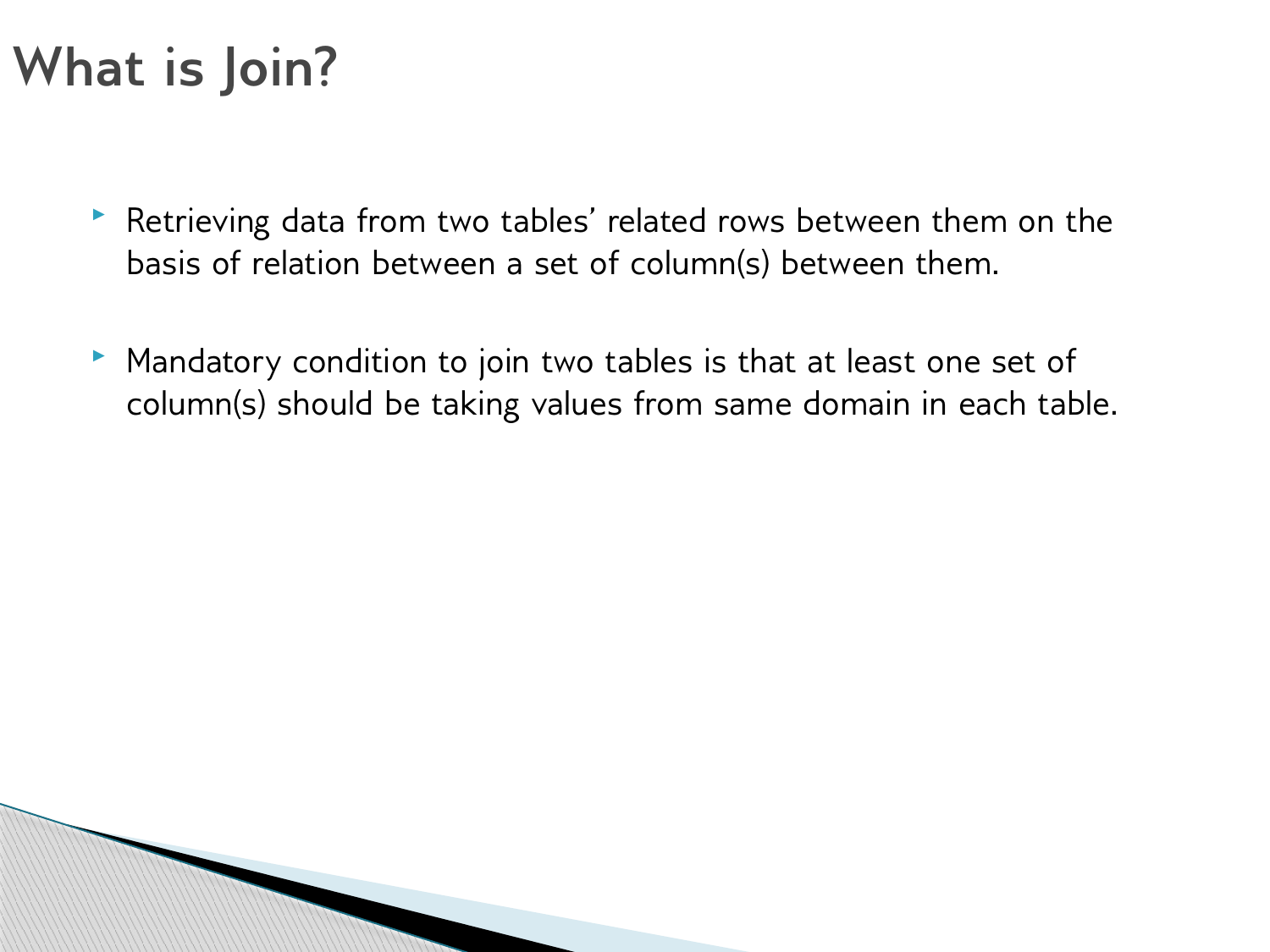

# What is Join?
Retrieving data from two tables’ related rows between them on the basis of relation between a set of column(s) between them.

Mandatory condition to join two tables is that at least one set of column(s) should be taking values from same domain in each table.